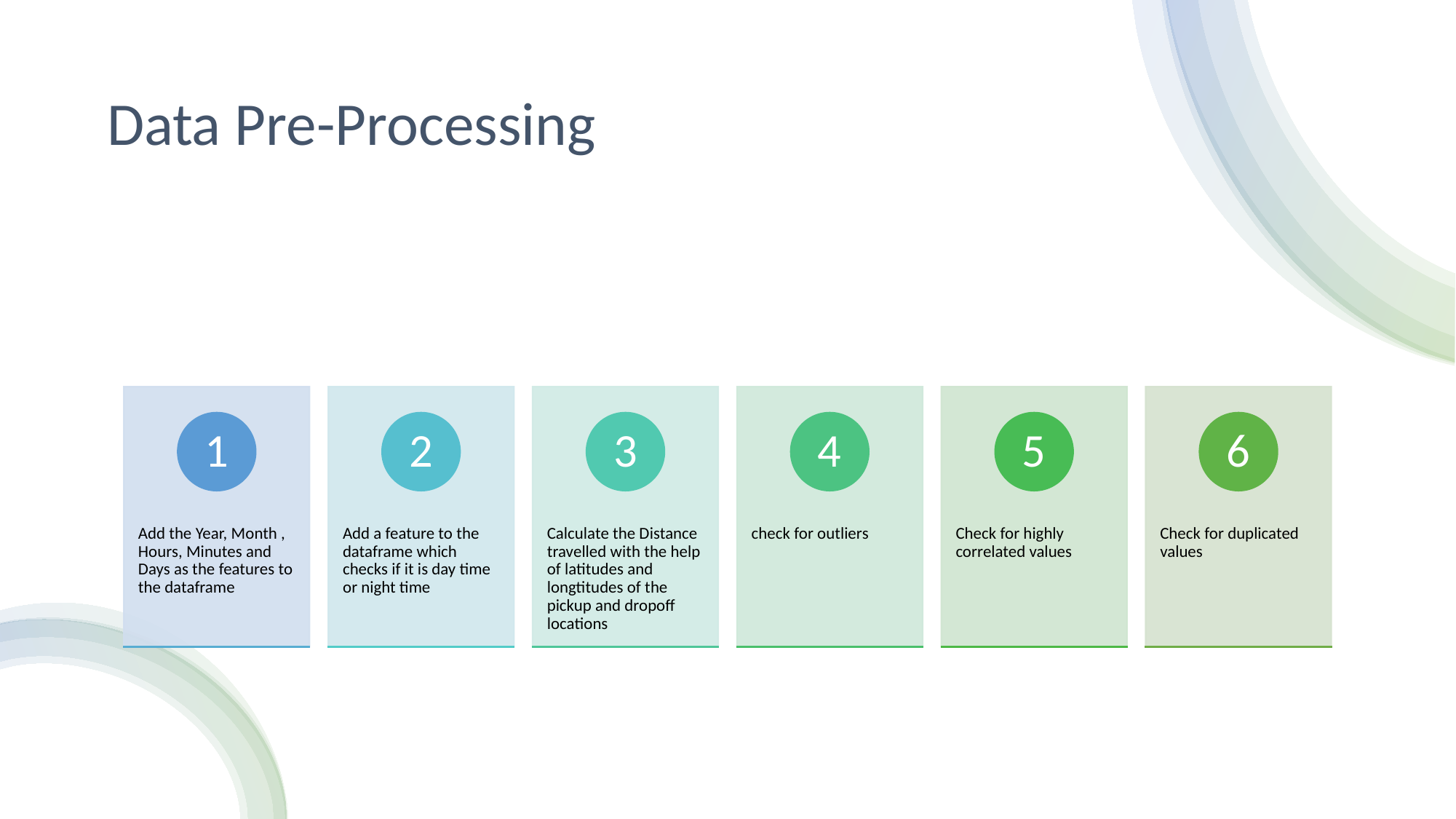

# Data Pre-Processing
Add the Year, Month , Hours, Minutes and Days as the features to the dataframe
1
Add a feature to the dataframe which checks if it is day time or night time
2
Calculate the Distance travelled with the help of latitudes and longtitudes of the pickup and dropoff locations
3
check for outliers
4
Check for highly correlated values
5
Check for duplicated values
6